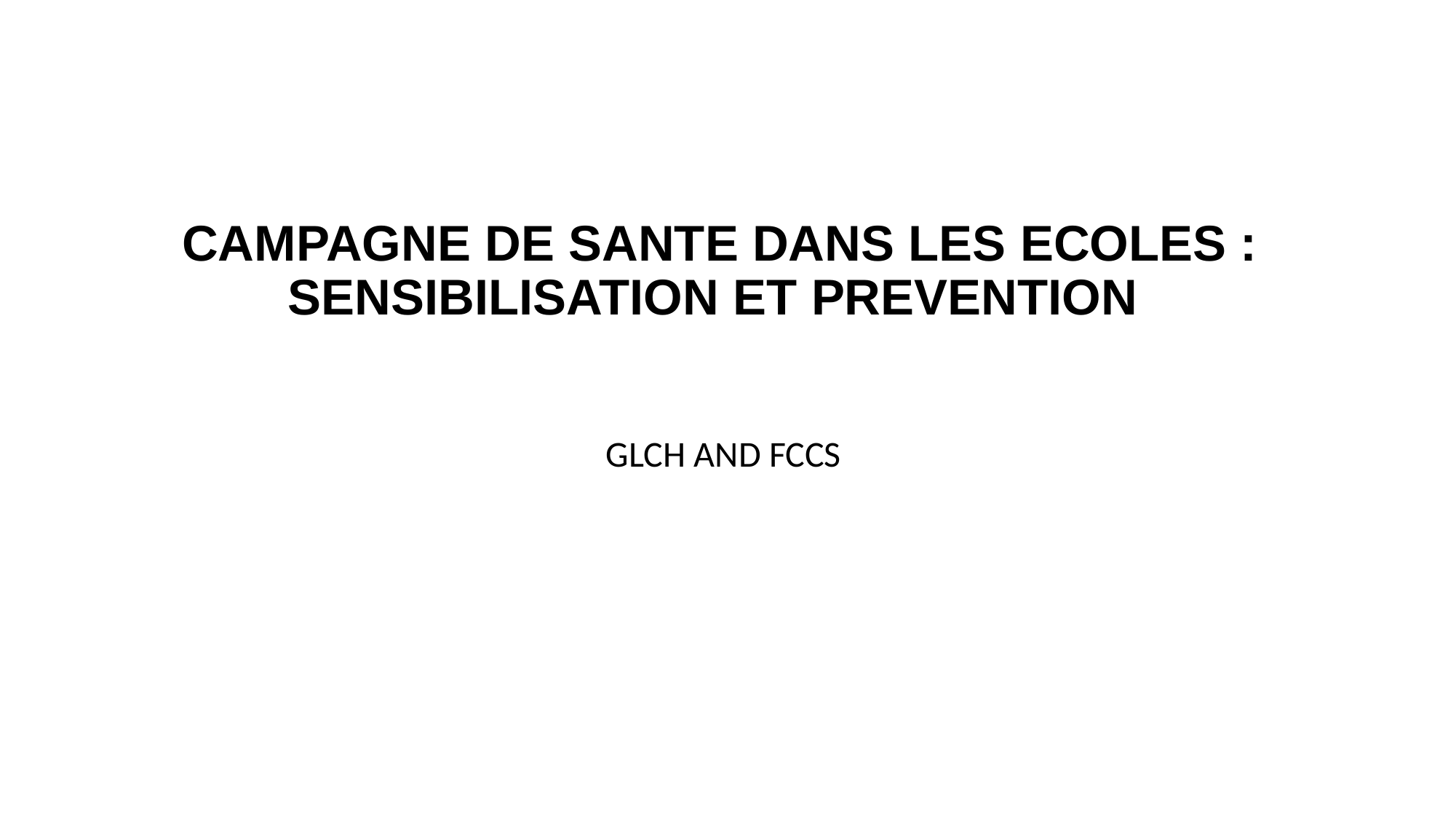

# CAMPAGNE DE SANTE DANS LES ECOLES : SENSIBILISATION ET PREVENTION
GLCH AND FCCS